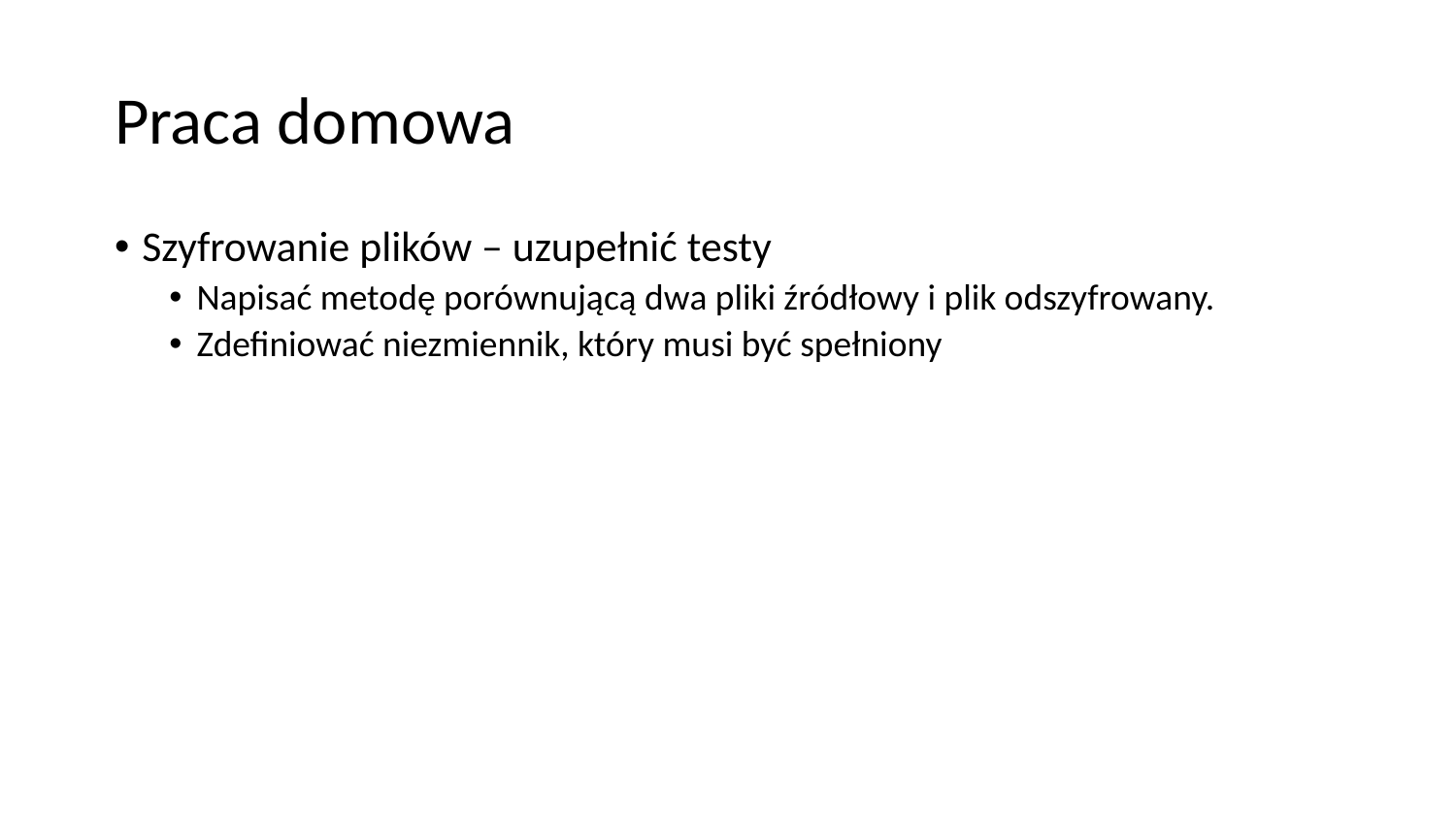

# Praca domowa
Szyfrowanie plików – uzupełnić testy
Napisać metodę porównującą dwa pliki źródłowy i plik odszyfrowany.
Zdefiniować niezmiennik, który musi być spełniony